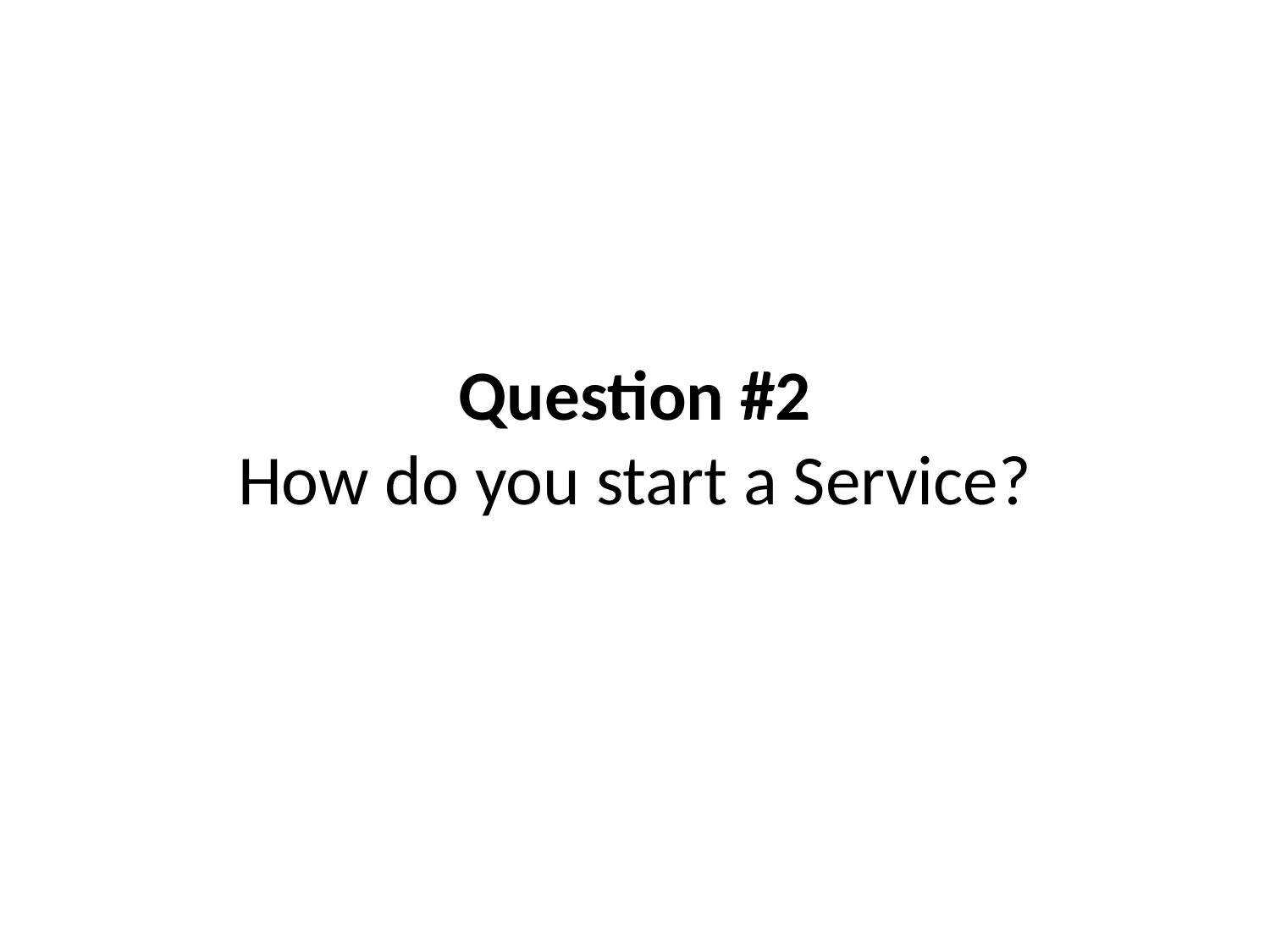

Question #2
How do you start a Service?